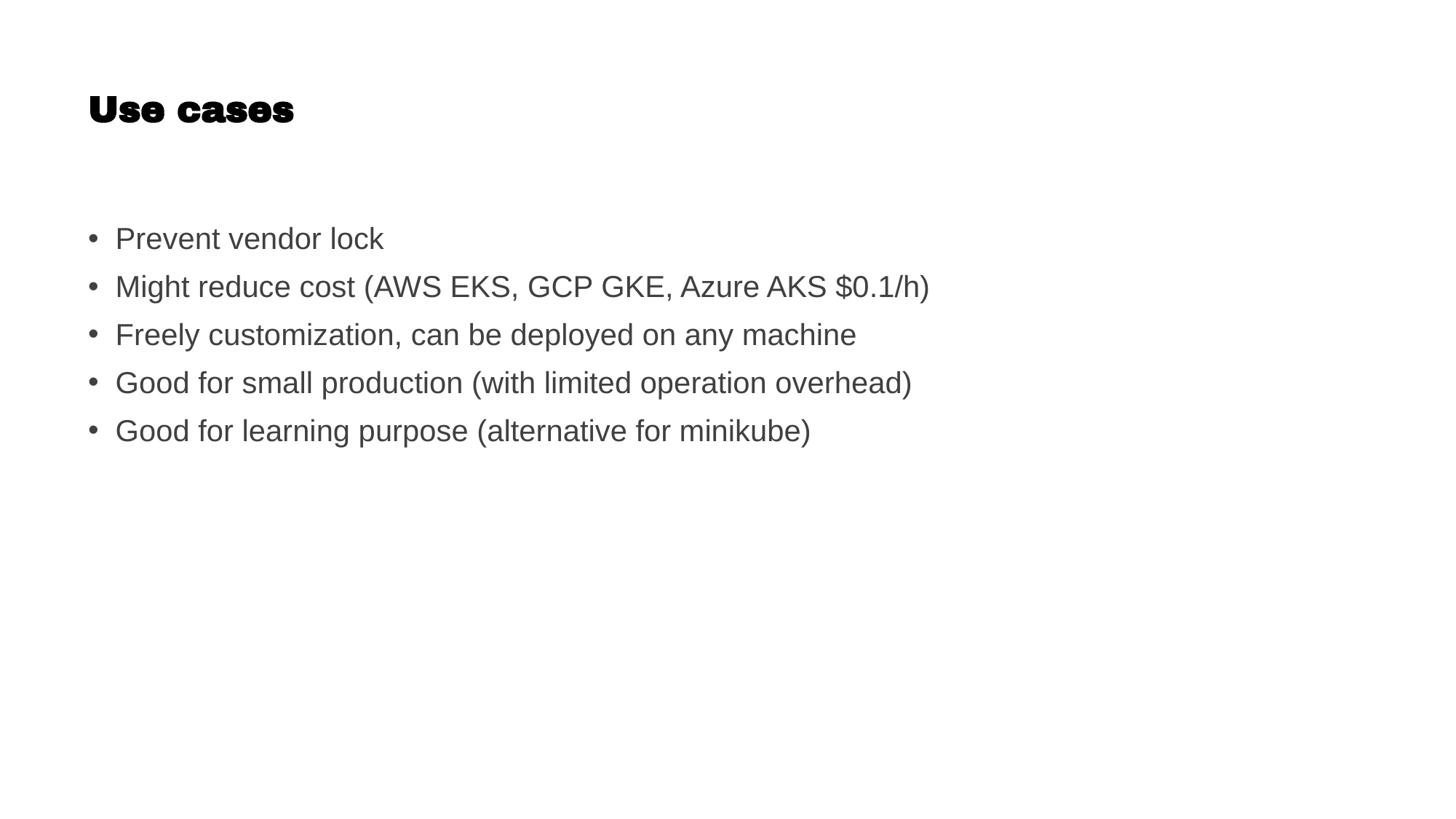

# Use cases
Prevent vendor lock
Might reduce cost (AWS EKS, GCP GKE, Azure AKS $0.1/h)
Freely customization, can be deployed on any machine
Good for small production (with limited operation overhead)
Good for learning purpose (alternative for minikube)